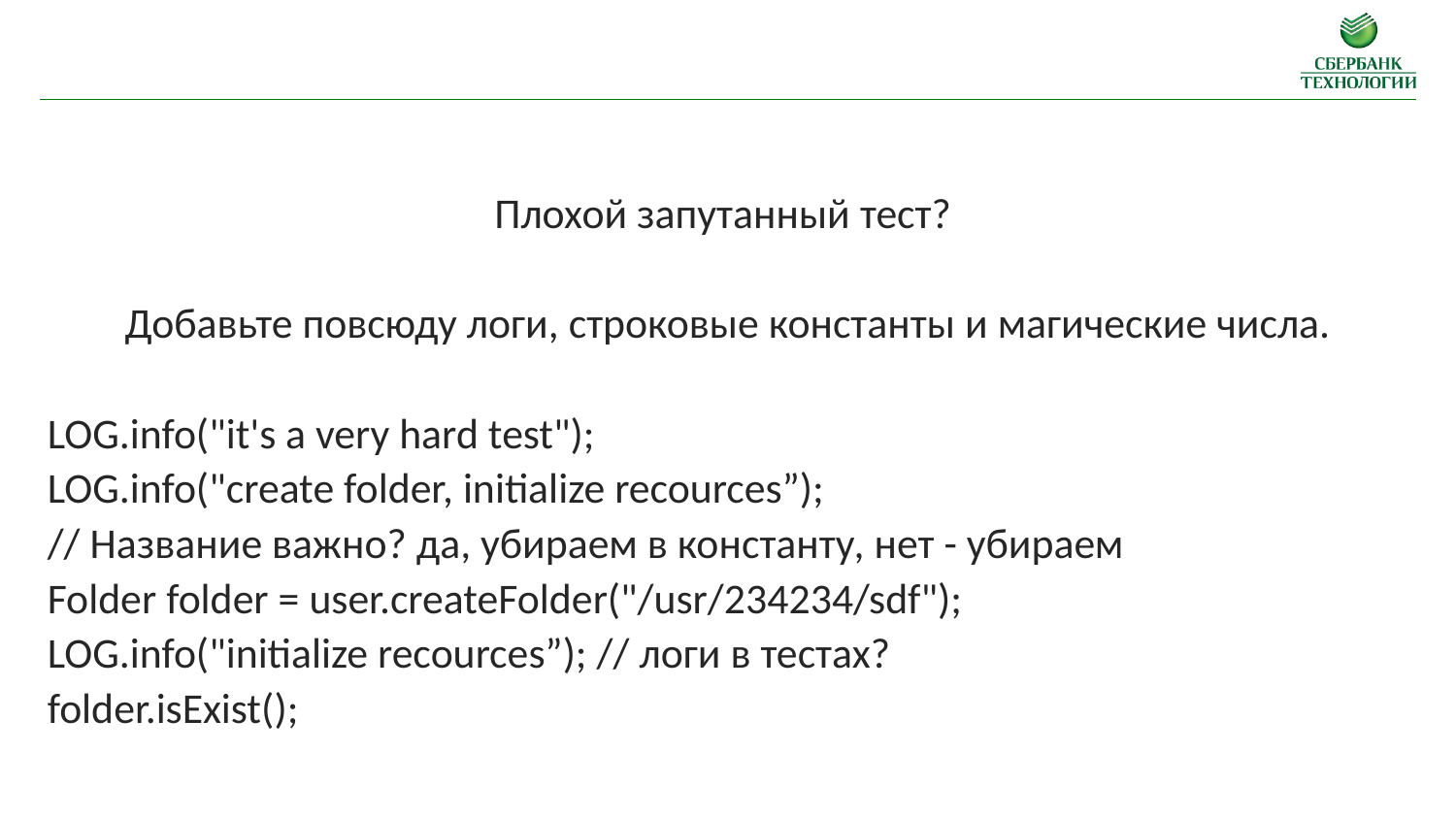

Плохой запутанный тест?

Добавьте повсюду логи, строковые константы и магические числа.

LOG.info("it's a very hard test");
LOG.info("create folder, initialize recources”);
// Название важно? да, убираем в константу, нет - убираем
Folder folder = user.createFolder("/usr/234234/sdf");
LOG.info("initialize recources”); // логи в тестах?
folder.isExist();